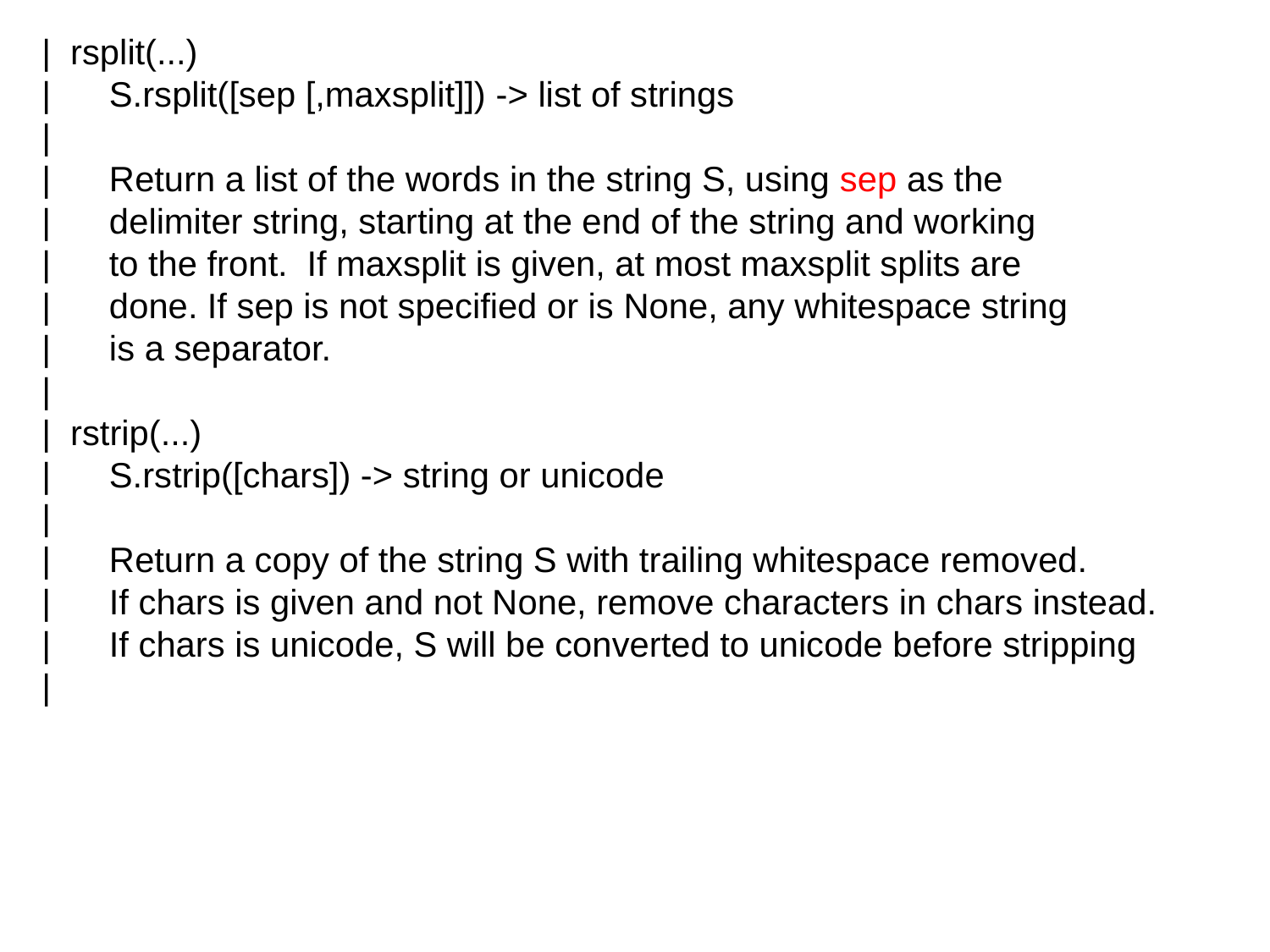

|  rsplit(...)
 |      S.rsplit([sep [,maxsplit]]) -> list of strings
 |
 |      Return a list of the words in the string S, using sep as the
 |      delimiter string, starting at the end of the string and working
 |      to the front.  If maxsplit is given, at most maxsplit splits are
 |      done. If sep is not specified or is None, any whitespace string
 |      is a separator.
 |
 |  rstrip(...)
 |      S.rstrip([chars]) -> string or unicode
 |
 |      Return a copy of the string S with trailing whitespace removed.
 |      If chars is given and not None, remove characters in chars instead.
 |      If chars is unicode, S will be converted to unicode before stripping
 |